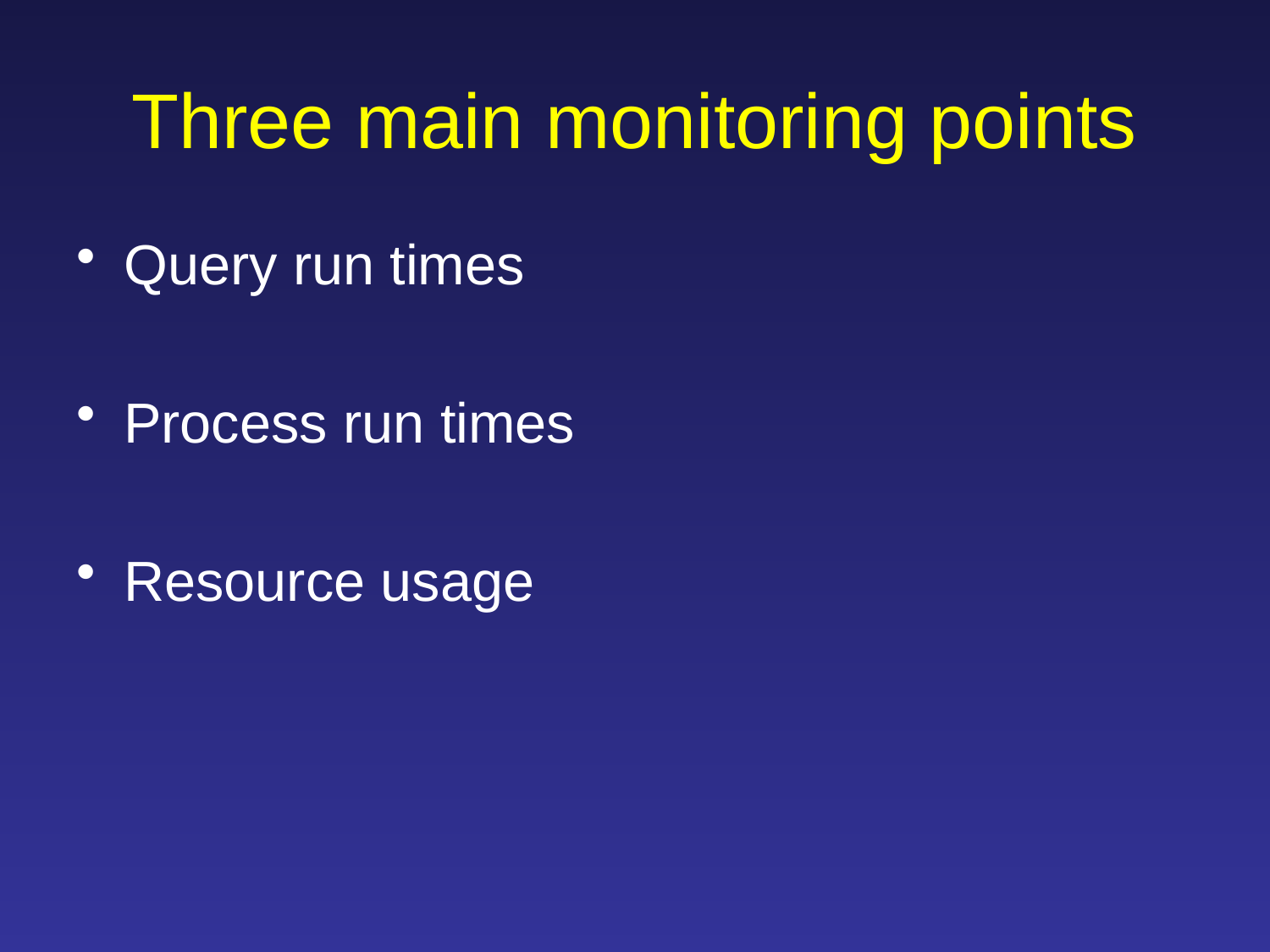

# Three main monitoring points
Query run times

Process run times

Resource usage